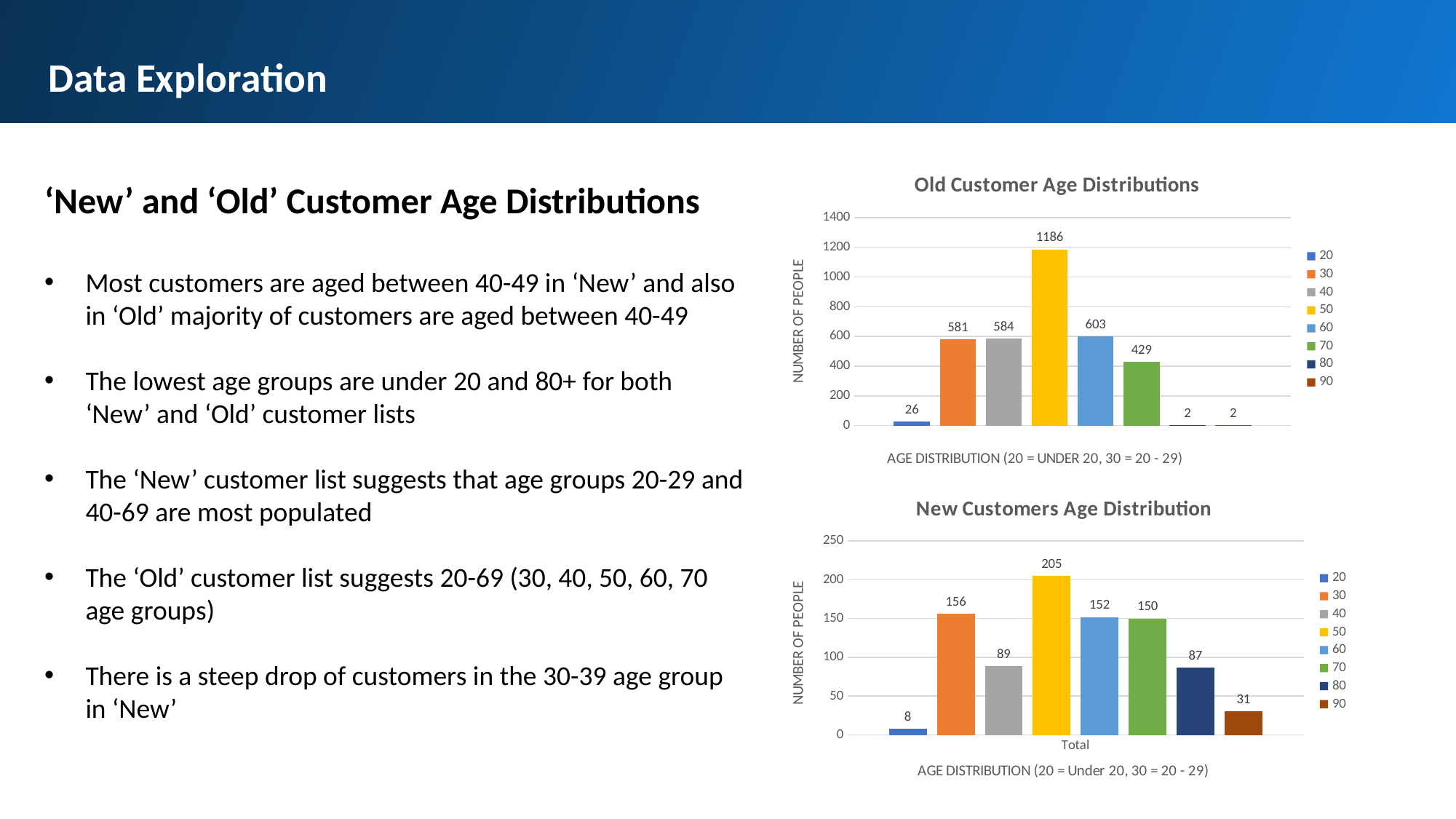

Data Exploration

### Chart: Old Customer Age Distributions

| Category | 20 | 30 | 40 | 50 | 60 | 70 | 80 | 90 |
|---|---|---|---|---|---|---|---|---|
| Total | 26.0 | 581.0 | 584.0 | 1186.0 | 603.0 | 429.0 | 2.0 | 2.0 |
‘New’ and ‘Old’ Customer Age Distributions

Most customers are aged between 40-49 in ‘New’ and also in ‘Old’ majority of customers are aged between 40-49

The lowest age groups are under 20 and 80+ for both ‘New’ and ‘Old’ customer lists

The ‘New’ customer list suggests that age groups 20-29 and 40-69 are most populated

The ‘Old’ customer list suggests 20-69 (30, 40, 50, 60, 70 age groups)

There is a steep drop of customers in the 30-39 age group in ‘New’

### Chart: New Customers Age Distribution

| Category | 20 | 30 | 40 | 50 | 60 | 70 | 80 | 90 |
|---|---|---|---|---|---|---|---|---|
| Total | 8.0 | 156.0 | 89.0 | 205.0 | 152.0 | 150.0 | 87.0 | 31.0 |